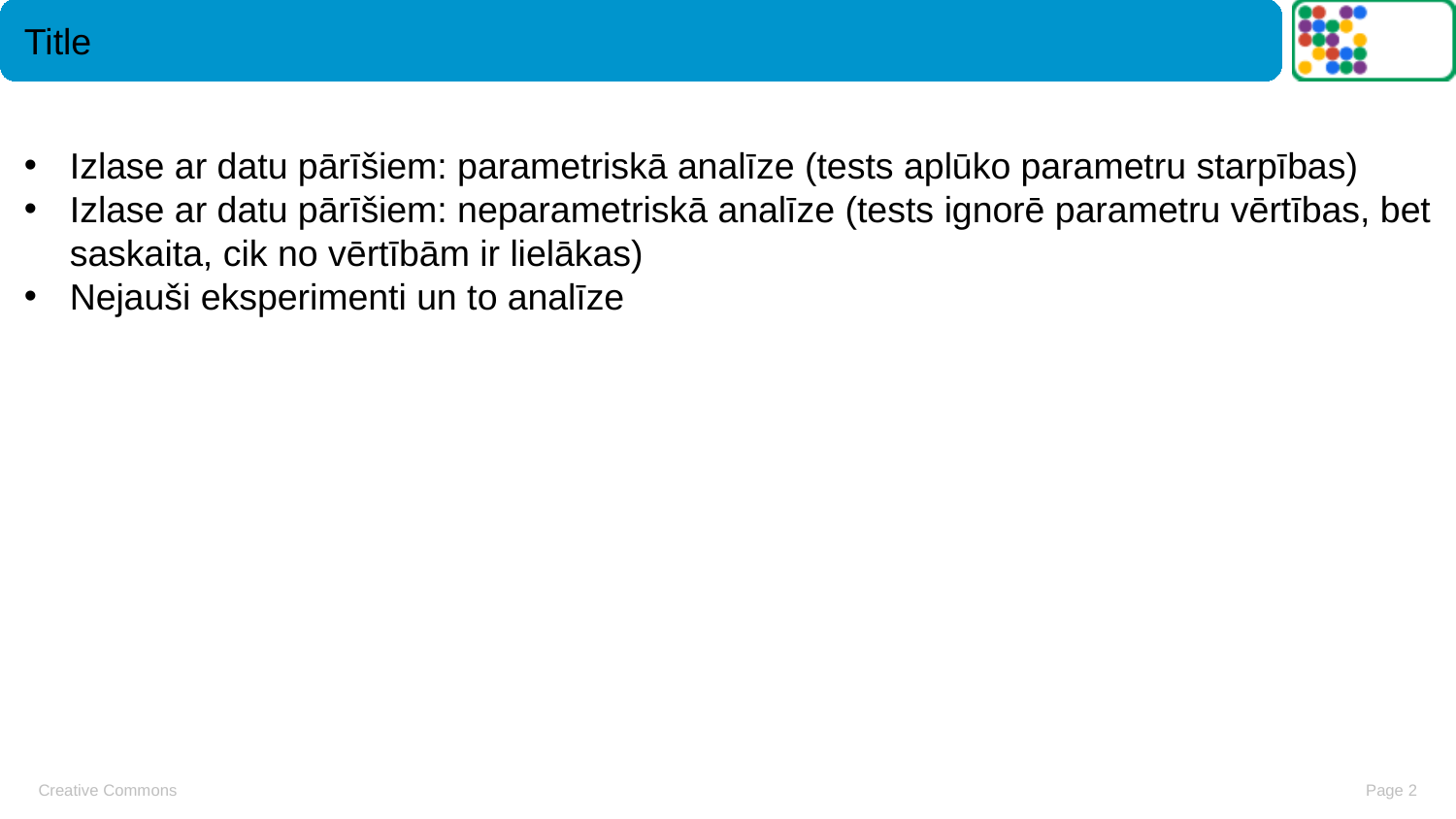

# Title
Izlase ar datu pārīšiem: parametriskā analīze (tests aplūko parametru starpības)
Izlase ar datu pārīšiem: neparametriskā analīze (tests ignorē parametru vērtības, bet saskaita, cik no vērtībām ir lielākas)
Nejauši eksperimenti un to analīze